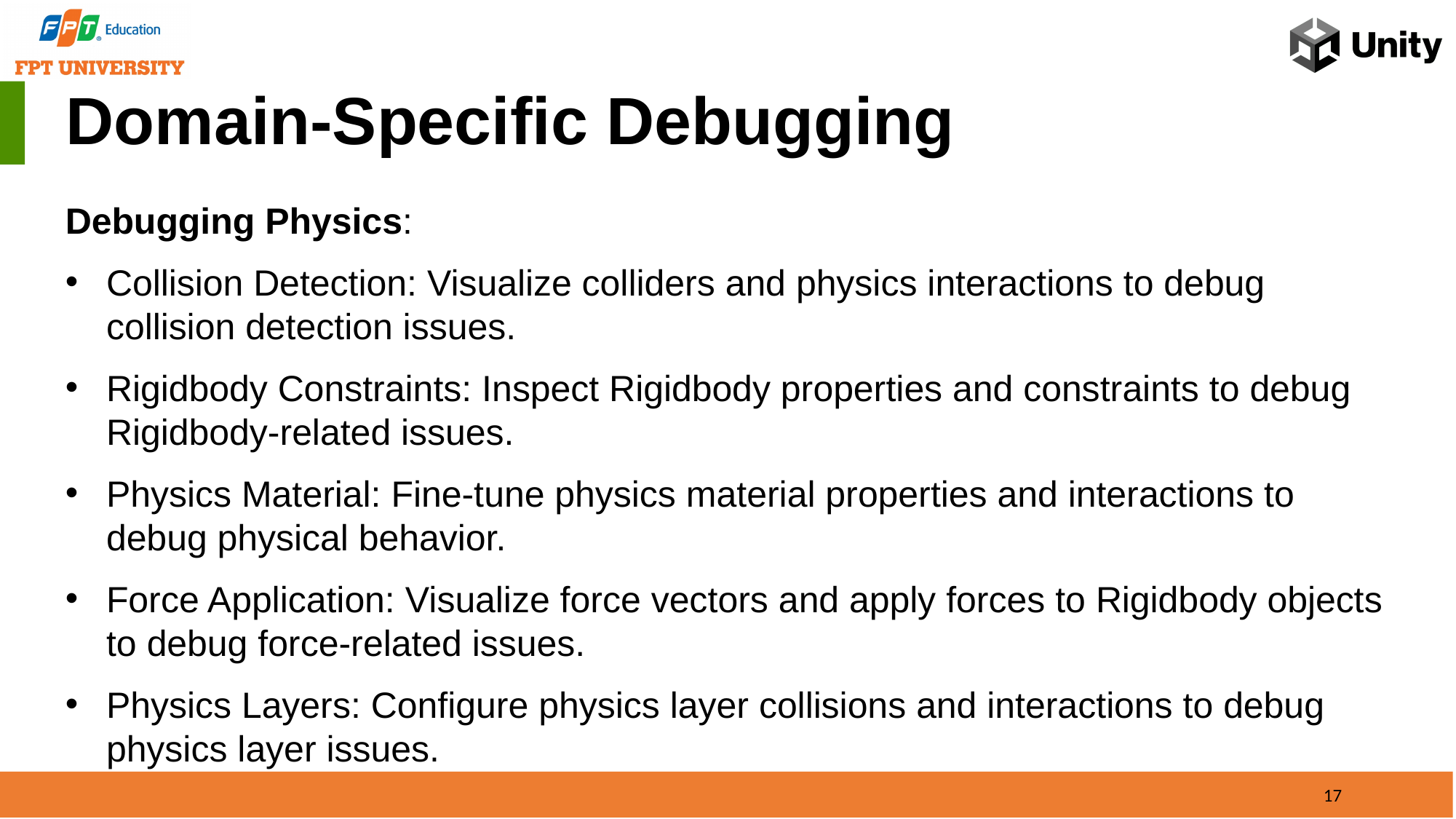

Domain-Specific Debugging

Debugging Physics:
Collision Detection: Visualize colliders and physics interactions to debug collision detection issues.
Rigidbody Constraints: Inspect Rigidbody properties and constraints to debug Rigidbody-related issues.
Physics Material: Fine-tune physics material properties and interactions to debug physical behavior.
Force Application: Visualize force vectors and apply forces to Rigidbody objects to debug force-related issues.
Physics Layers: Configure physics layer collisions and interactions to debug physics layer issues.
17